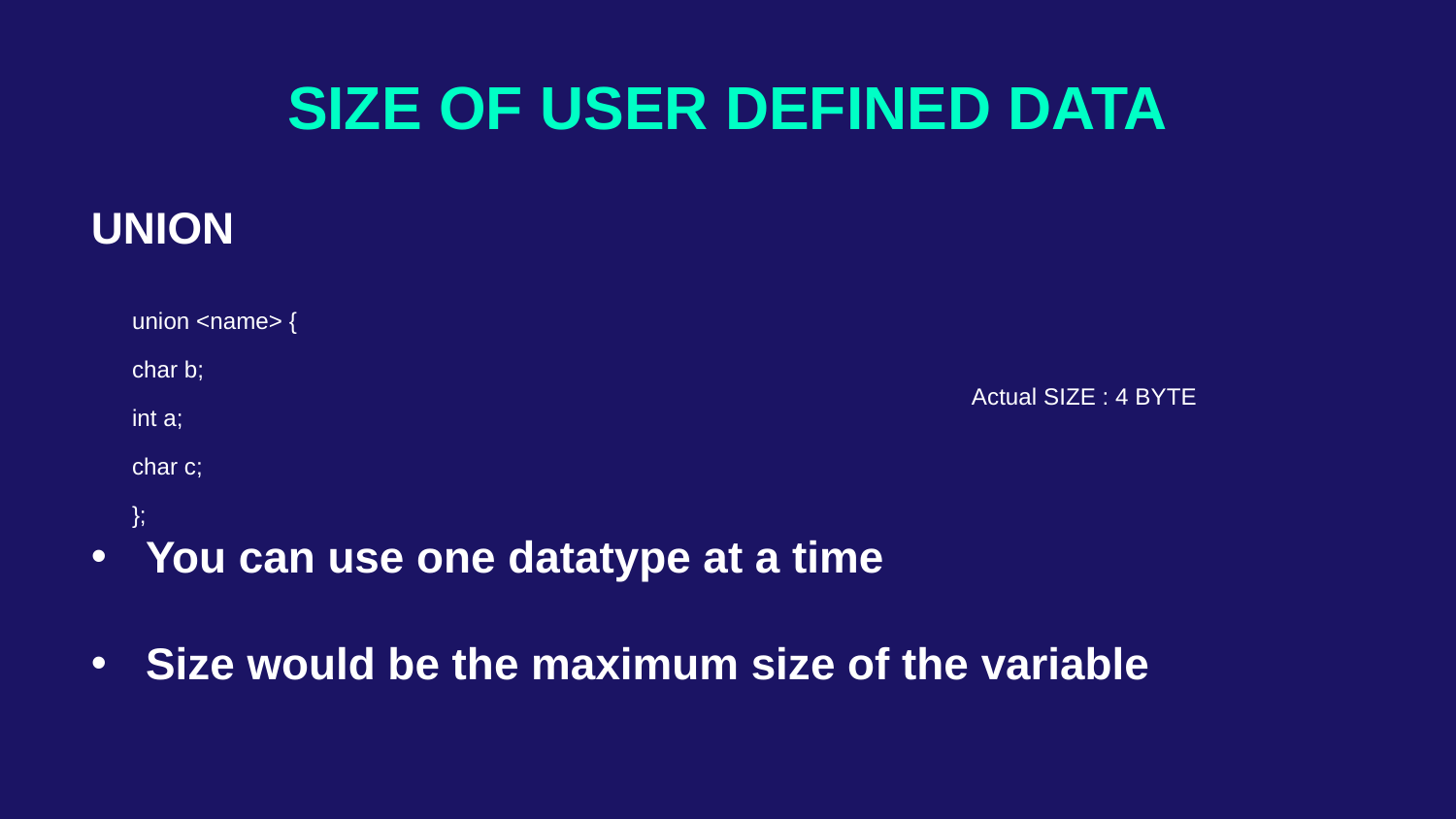

SIZE OF USER DEFINED DATA
# UNION

union <name> {
char b;
int a;
char c;
};

Actual SIZE : 4 BYTE

You can use one datatype at a time

Size would be the maximum size of the variable